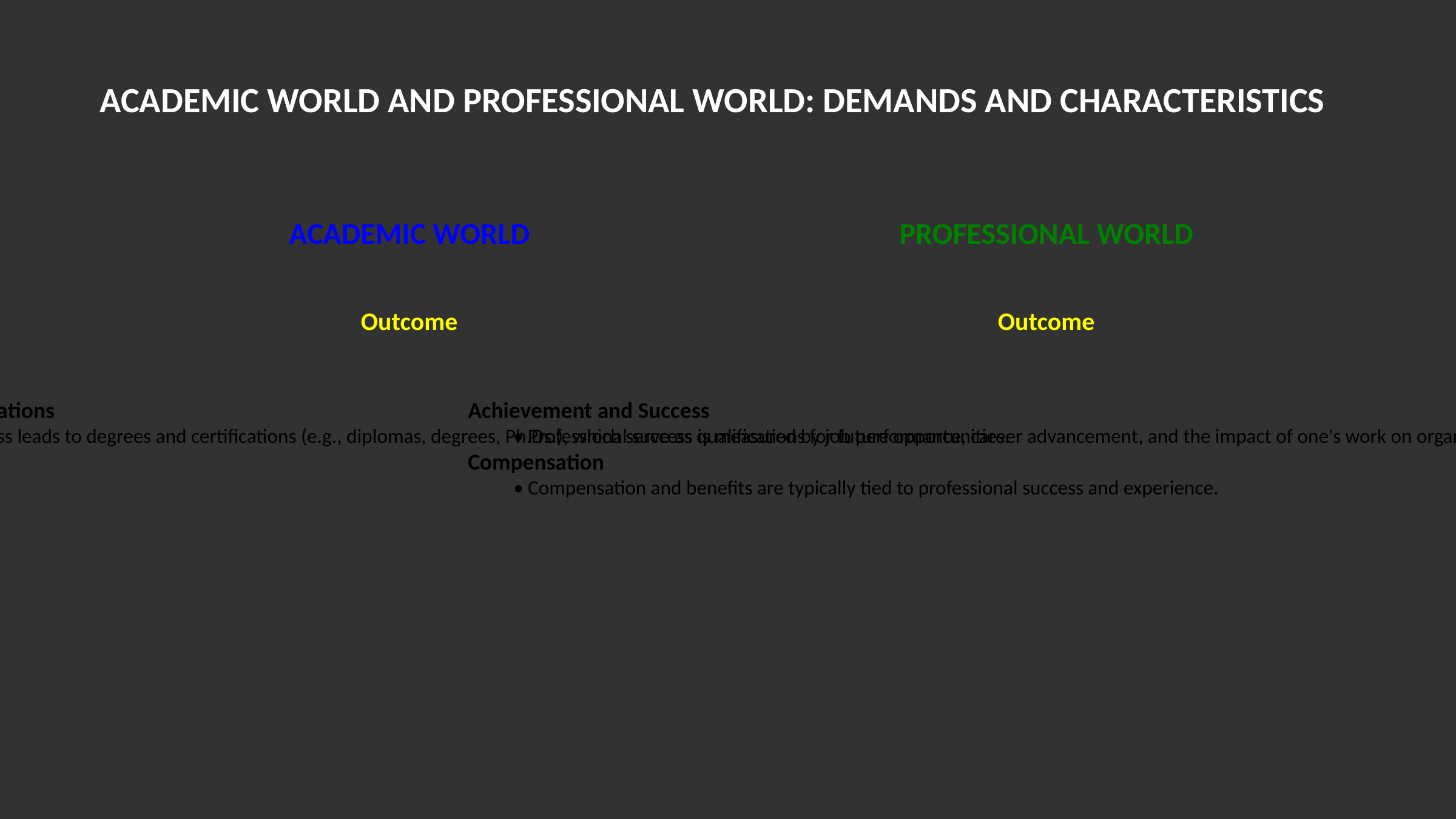

#

ACADEMIC WORLD AND PROFESSIONAL WORLD: DEMANDS AND CHARACTERISTICS

ACADEMIC WORLD

PROFESSIONAL WORLD

Outcome

Outcome

Degrees and Certifications
• Academic success leads to degrees and certifications (e.g., diplomas, degrees, Ph.Ds.), which serve as qualifications for future opportunities.

Achievement and Success
• Professional success is measured by job performance, career advancement, and the impact of one's work on organizations and clients.
Compensation
• Compensation and benefits are typically tied to professional success and experience.